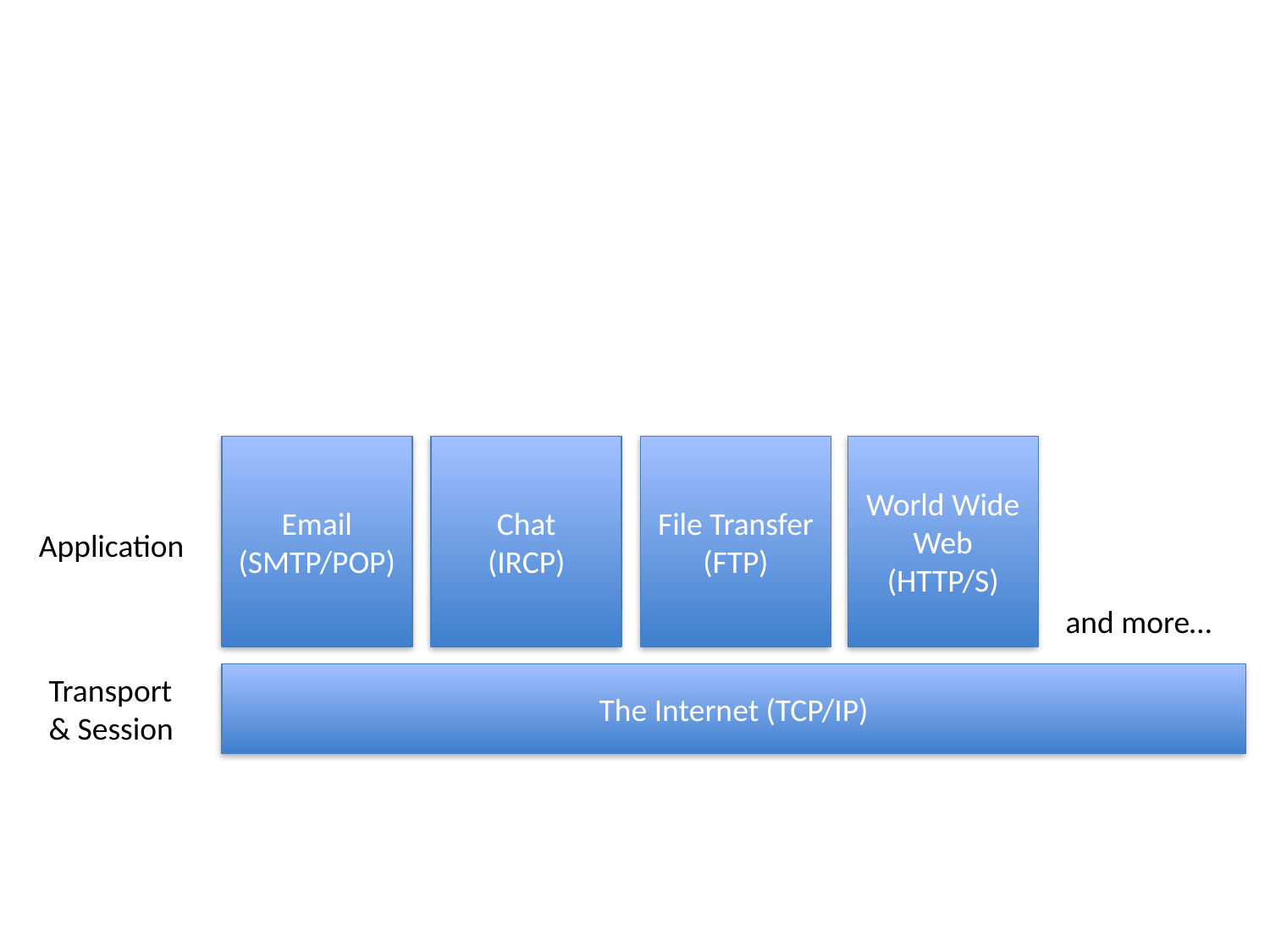

Email
(SMTP/POP)
Chat
(IRCP)
File Transfer
(FTP)
World Wide Web
(HTTP/S)
Application
and more…
Transport
& Session
The Internet (TCP/IP)